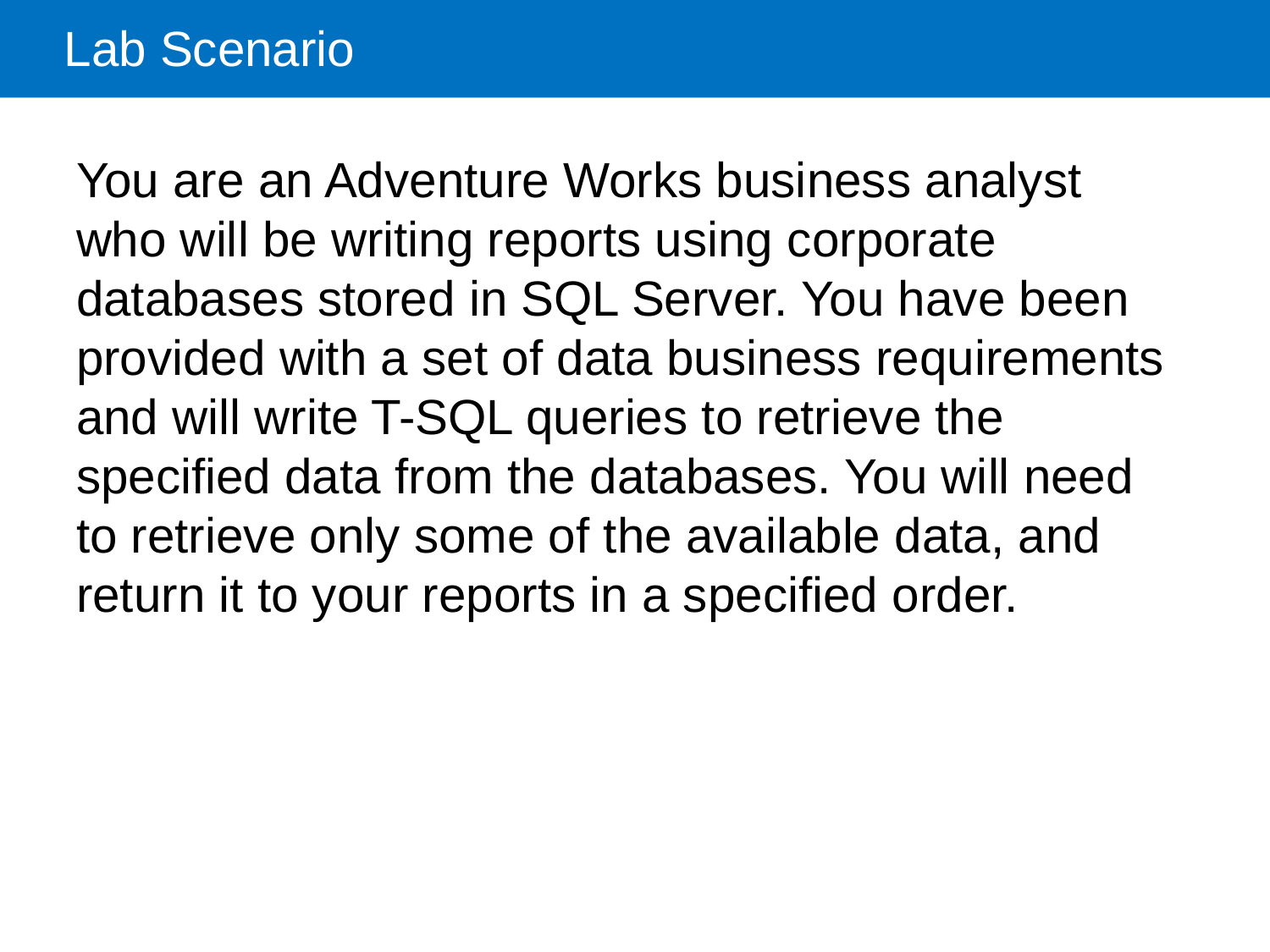

# Lab Scenario
You are an Adventure Works business analyst who will be writing reports using corporate databases stored in SQL Server. You have been provided with a set of data business requirements and will write T-SQL queries to retrieve the specified data from the databases. You will need to retrieve only some of the available data, and return it to your reports in a specified order.